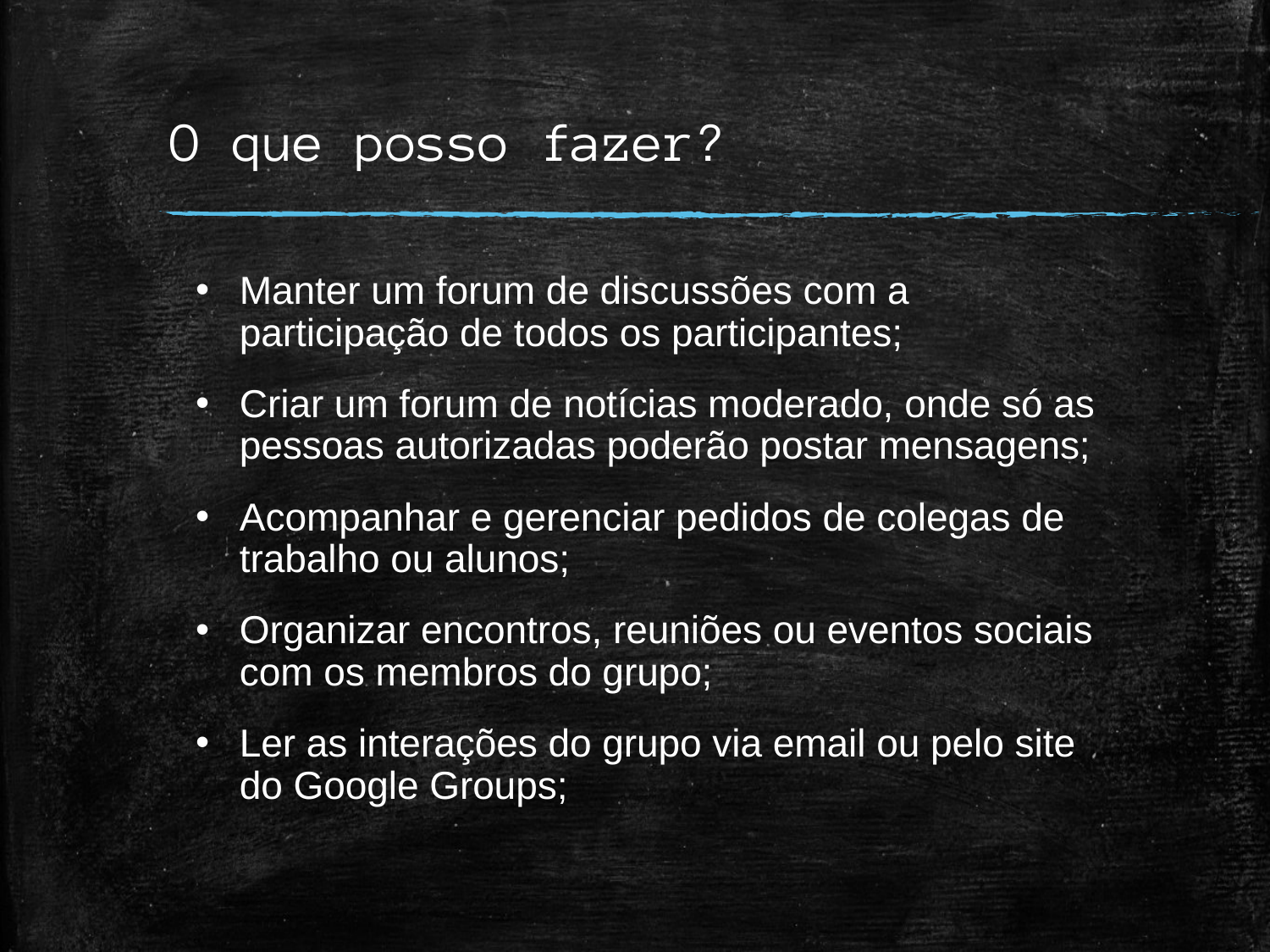

# O que posso fazer?
Manter um forum de discussões com a participação de todos os participantes;
Criar um forum de notícias moderado, onde só as pessoas autorizadas poderão postar mensagens;
Acompanhar e gerenciar pedidos de colegas de trabalho ou alunos;
Organizar encontros, reuniões ou eventos sociais com os membros do grupo;
Ler as interações do grupo via email ou pelo site do Google Groups;